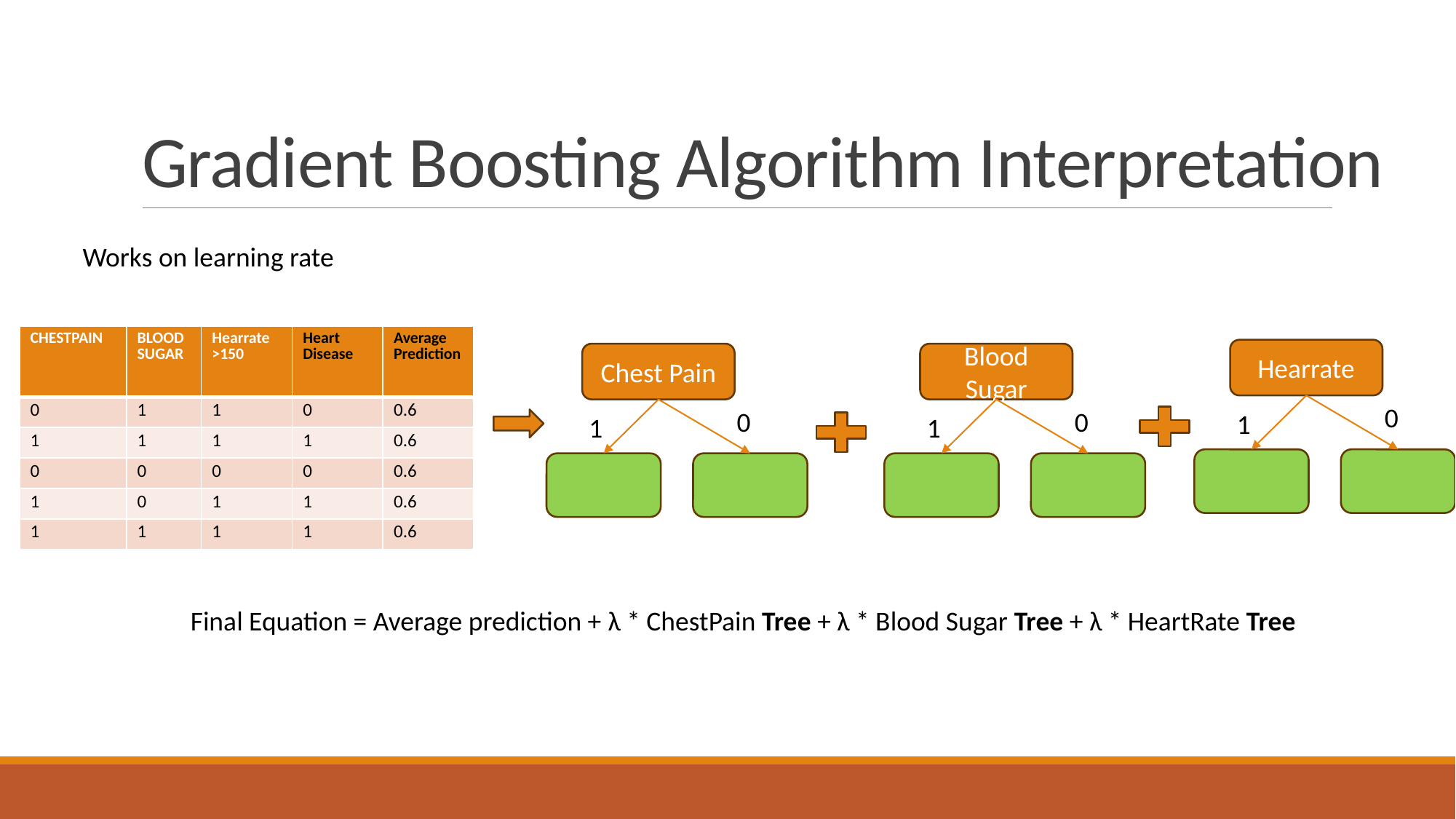

# Gradient Boosting Algorithm Interpretation
Works on learning rate
| CHESTPAIN | BLOOD SUGAR | Hearrate >150 | Heart Disease | Average Prediction |
| --- | --- | --- | --- | --- |
| 0 | 1 | 1 | 0 | 0.6 |
| 1 | 1 | 1 | 1 | 0.6 |
| 0 | 0 | 0 | 0 | 0.6 |
| 1 | 0 | 1 | 1 | 0.6 |
| 1 | 1 | 1 | 1 | 0.6 |
Hearrate
0
1

Chest Pain
0
1

Blood Sugar
0
1

Final Equation = Average prediction + λ * ChestPain Tree + λ * Blood Sugar Tree + λ * HeartRate Tree